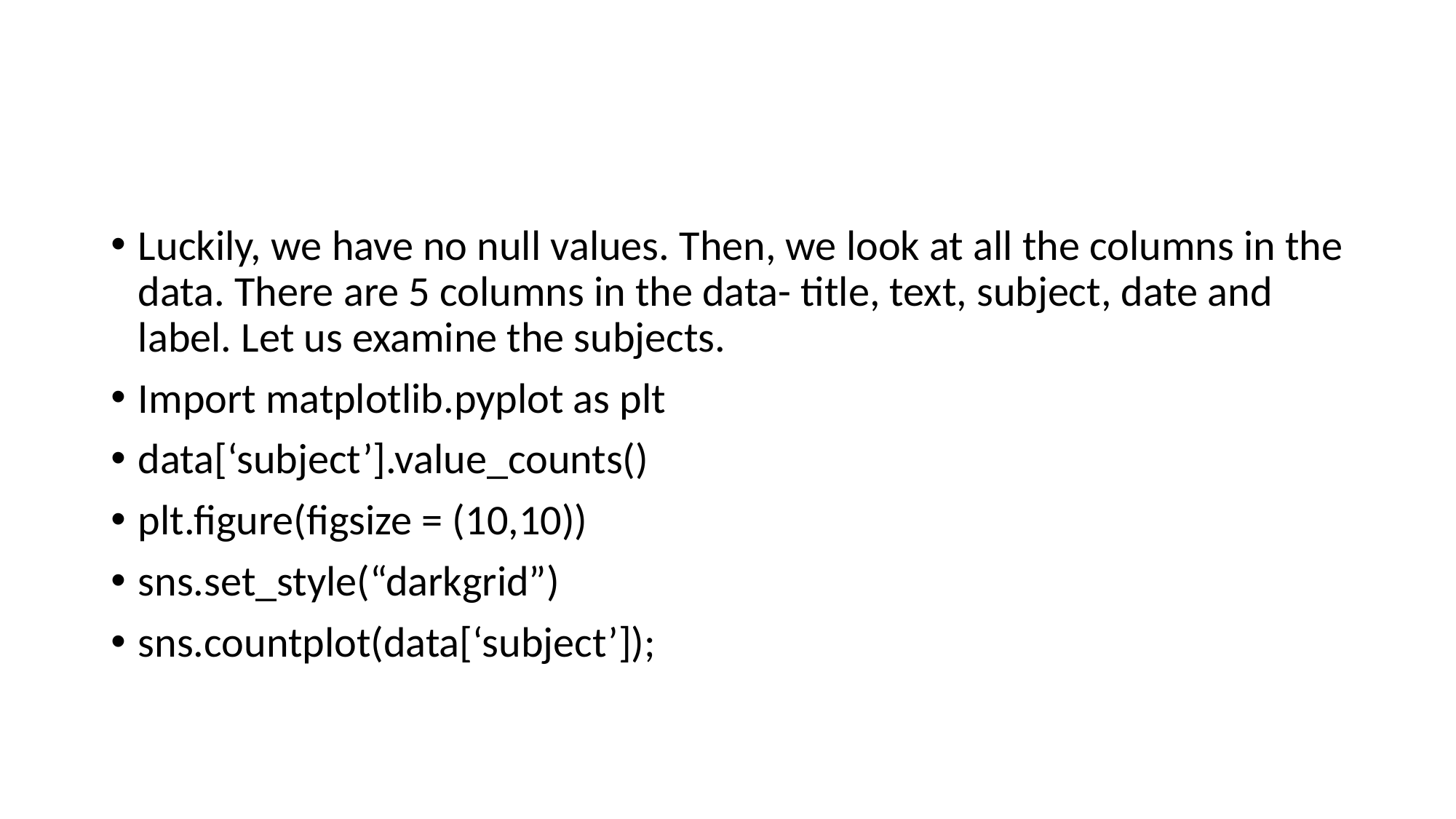

#
Luckily, we have no null values. Then, we look at all the columns in the data. There are 5 columns in the data- title, text, subject, date and label. Let us examine the subjects.
Import matplotlib.pyplot as plt
data[‘subject’].value_counts()
plt.figure(figsize = (10,10))
sns.set_style(“darkgrid”)
sns.countplot(data[‘subject’]);